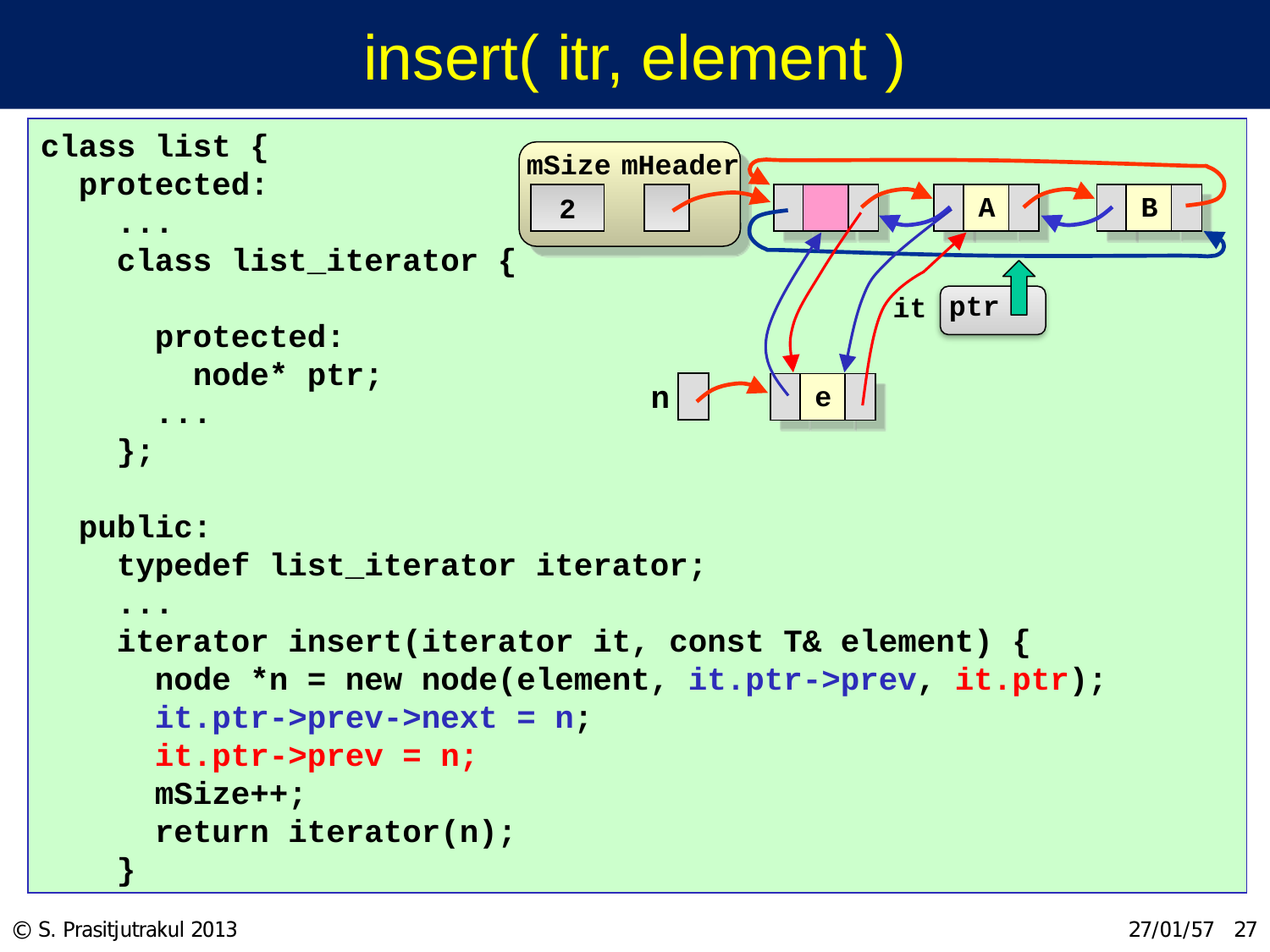

# insert( itr, element )
class list {
  protected:
    ...
    class list_iterator {

      protected:
        node* ptr;
      ...
    };

  public:
    typedef list_iterator iterator;
    ...
    iterator insert(iterator it, const T& element) {
      node *n = new node(element, it.ptr->prev, it.ptr);
      it.ptr->prev->next = n;
      it.ptr->prev = n;
      mSize++;
      return iterator(n);
    }
mSize
mHeader

2

A
B

n
e

ptr

it